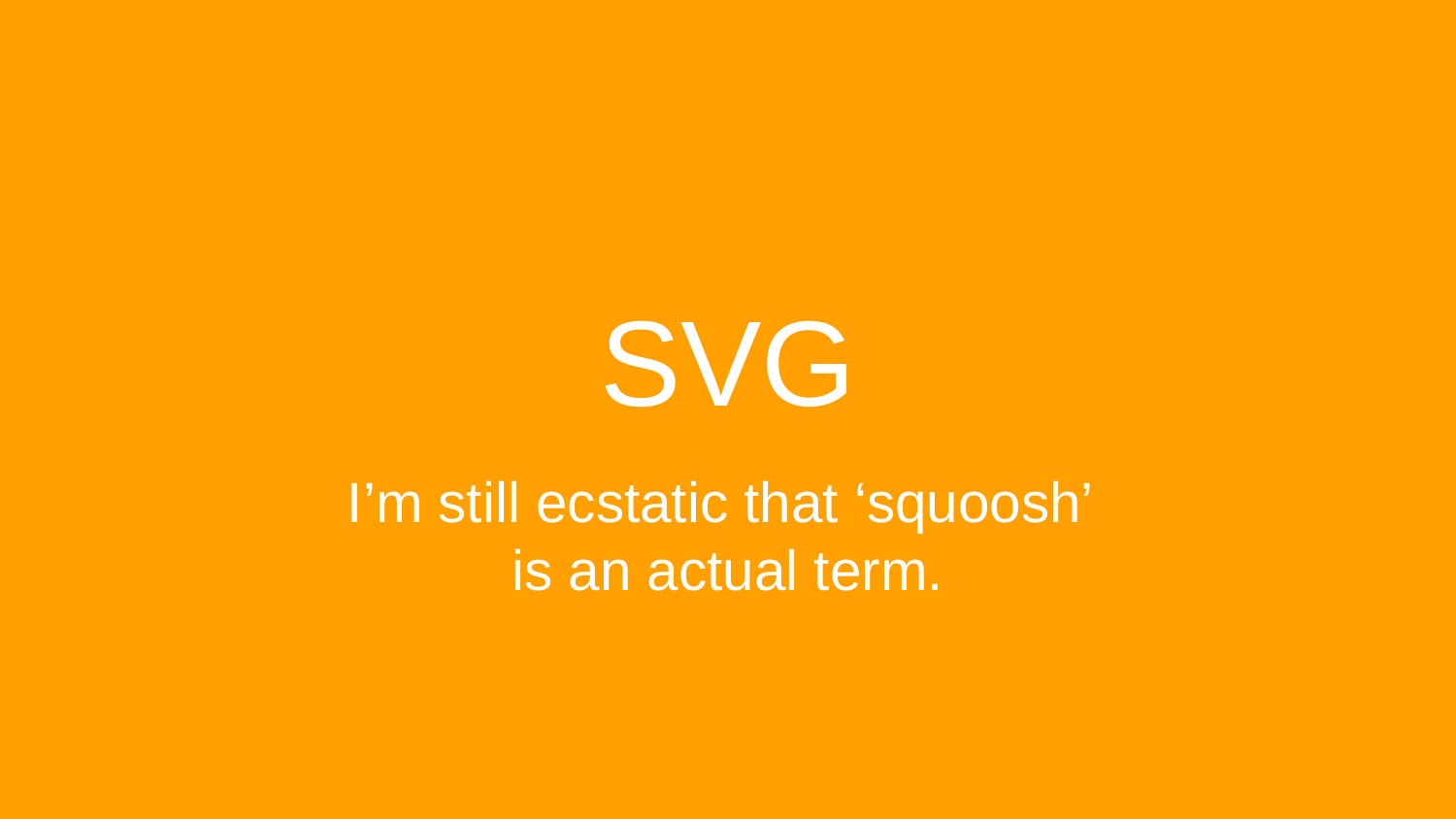

# SVG
I’m still ecstatic that ‘squoosh’
is an actual term.